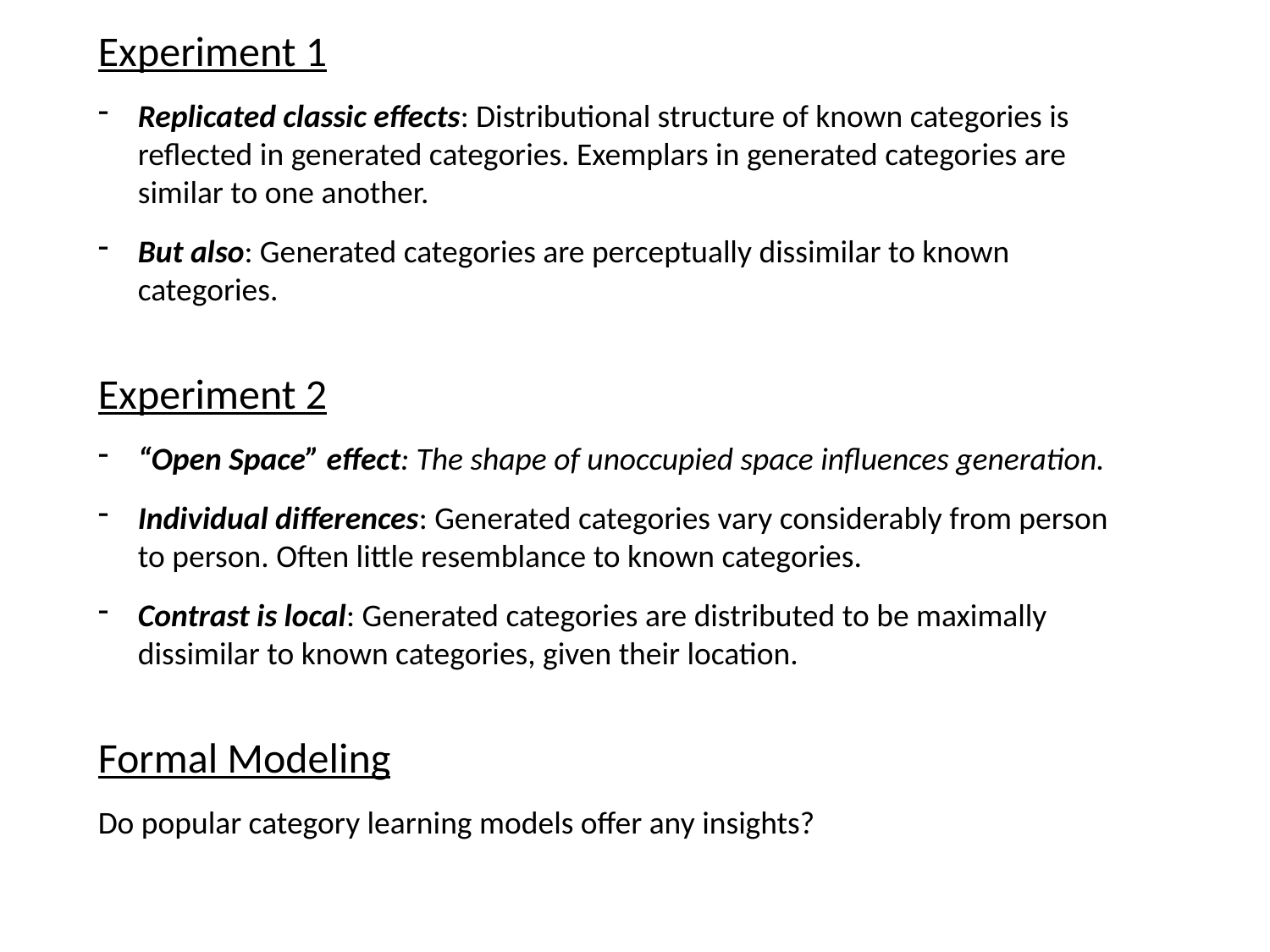

Experiment 1
Replicated classic effects: Distributional structure of known categories is reflected in generated categories. Exemplars in generated categories are similar to one another.
But also: Generated categories are perceptually dissimilar to known categories.

Experiment 2
“Open Space” effect: The shape of unoccupied space influences generation.
Individual differences: Generated categories vary considerably from person to person. Often little resemblance to known categories.
Contrast is local: Generated categories are distributed to be maximally dissimilar to known categories, given their location.

Formal Modeling
Do popular category learning models offer any insights?